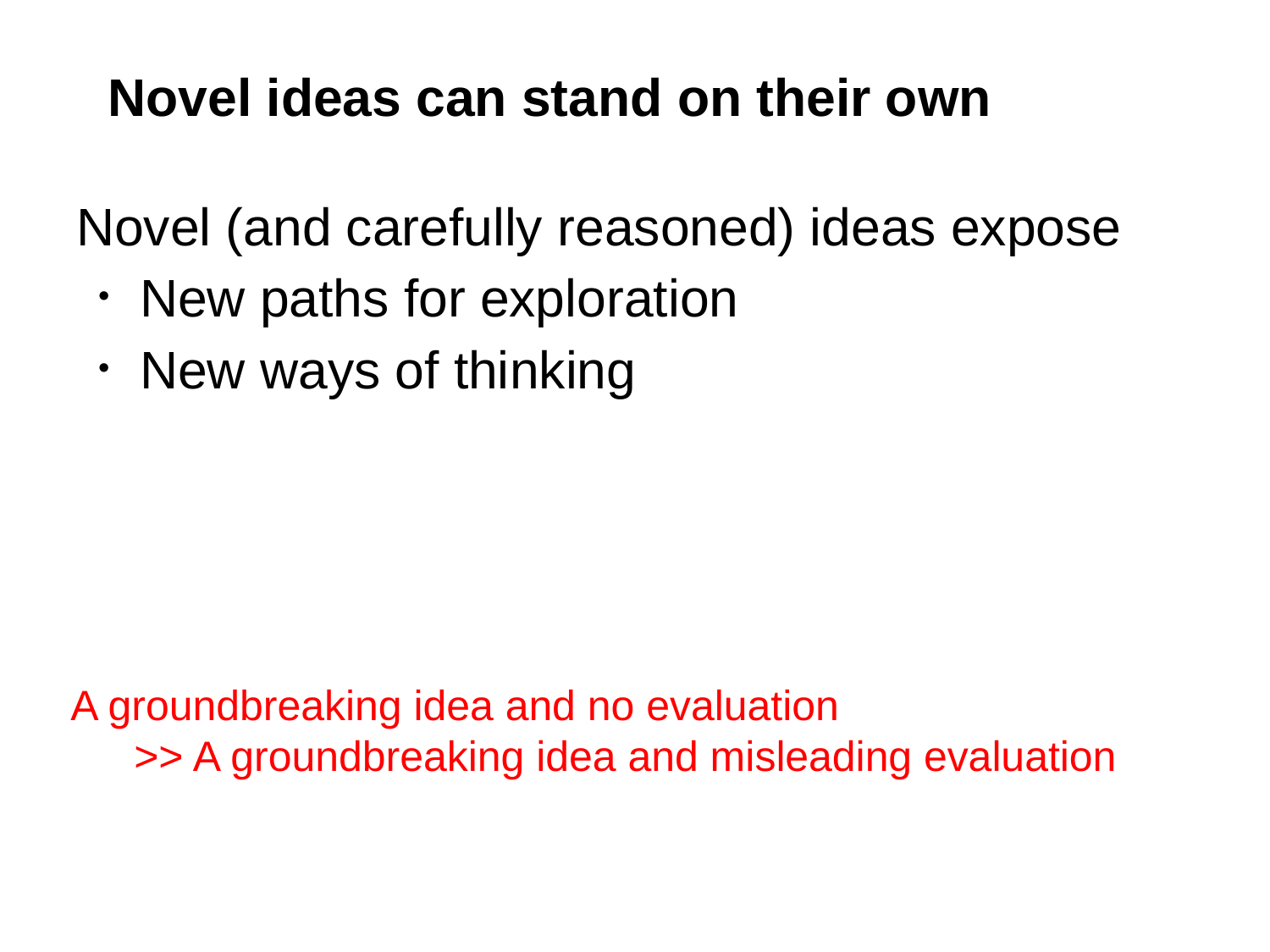

# Novel ideas can stand on their own
Novel (and carefully reasoned) ideas expose
New paths for exploration
New ways of thinking
A groundbreaking idea and no evaluation
>> A groundbreaking idea and misleading evaluation